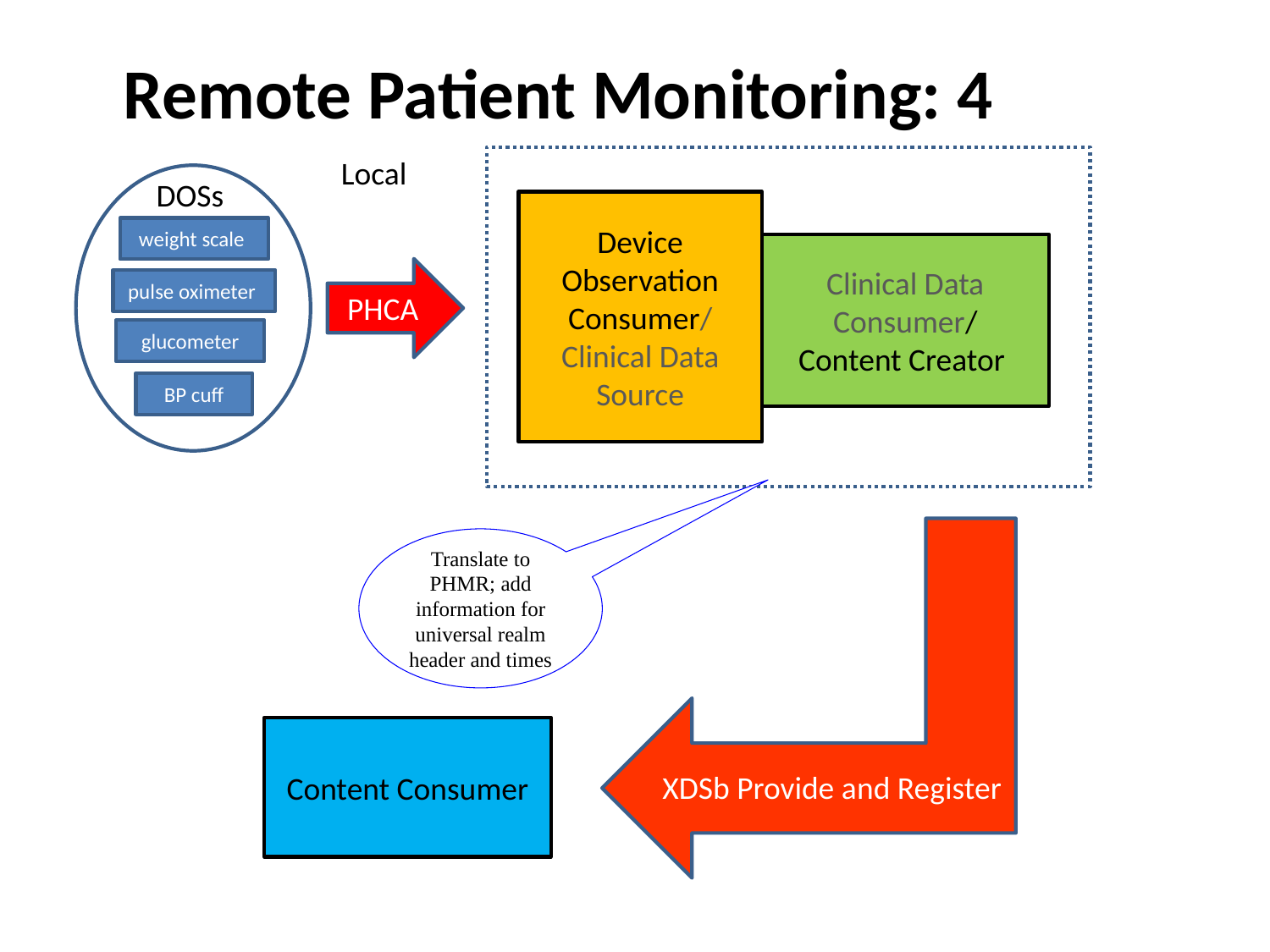

Remote Patient Monitoring: 4

Local

DOSs
weight scale
pulse oximeter
glucometer
BP cuff
Device Observation Consumer/
Clinical Data Source
Clinical Data Consumer/
Content Creator
PHCA

Translate to PHMR; add information for universal realm header and times
Content Consumer
XDSb Provide and Register